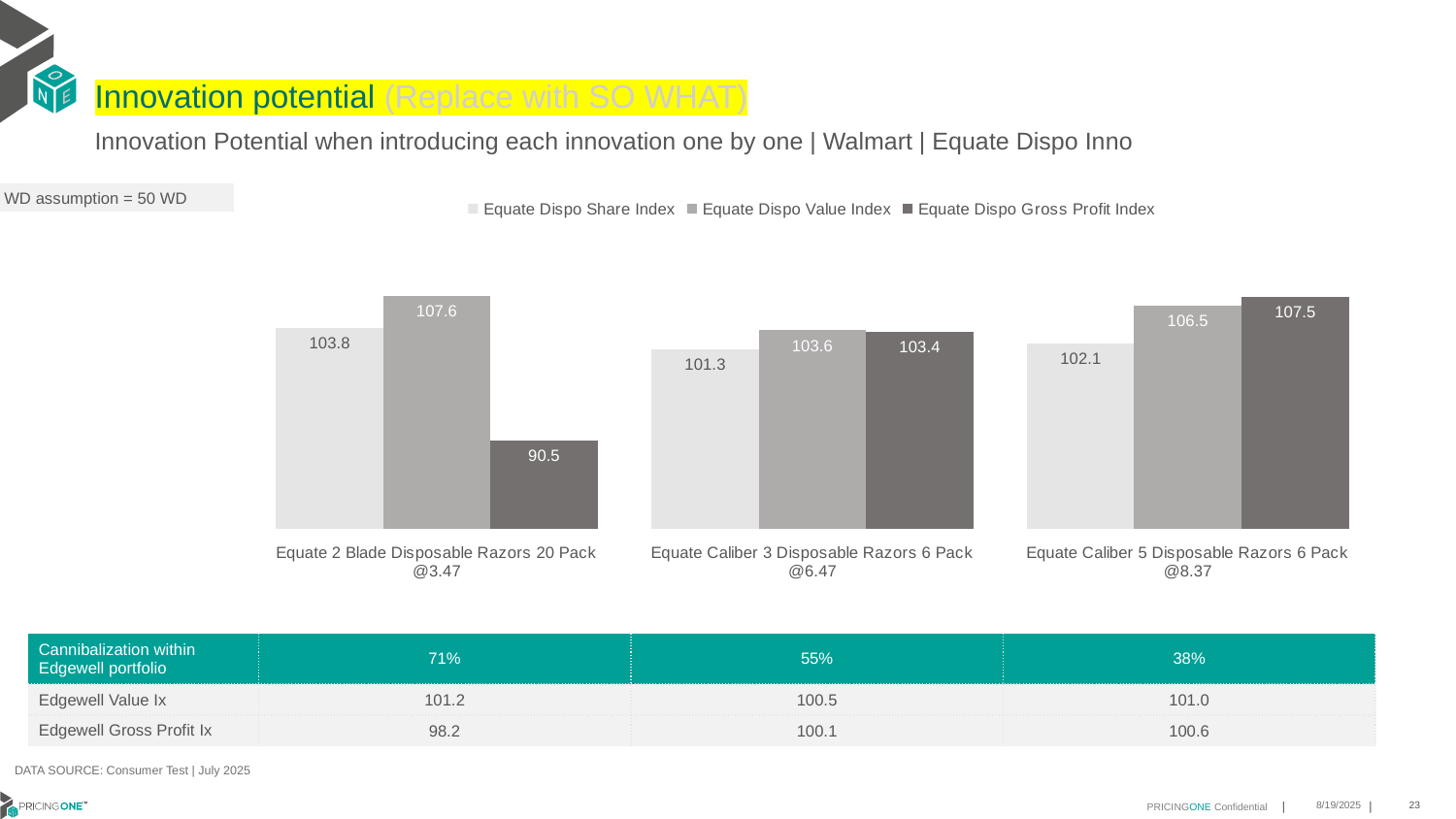

# Innovation potential (Replace with SO WHAT)
Innovation Potential when introducing each innovation one by one | Walmart | Equate Dispo Inno
WD assumption = 50 WD

### Chart

| Category | Equate Dispo Share Index | Equate Dispo Value Index | Equate Dispo Gross Profit Index |
|---|---|---|---|
| Equate 2 Blade Disposable Razors 20 Pack @3.47 | 103.8474267995961 | 107.62180001515583 | 90.51758540253365 |
| Equate Caliber 3 Disposable Razors 6 Pack @6.47 | 101.34688663258618 | 103.56125230307241 | 103.42726845446104 |
| Equate Caliber 5 Disposable Razors 6 Pack @8.37 | 102.05668410904458 | 106.49821695170883 | 107.4773749944105 |
| Cannibalization within Edgewell portfolio | 71% | 55% | 38% |
| --- | --- | --- | --- |
| Edgewell Value Ix | 101.2 | 100.5 | 101.0 |
| Edgewell Gross Profit Ix | 98.2 | 100.1 | 100.6 |
DATA SOURCE: Consumer Test | July 2025

8/19/2025
23